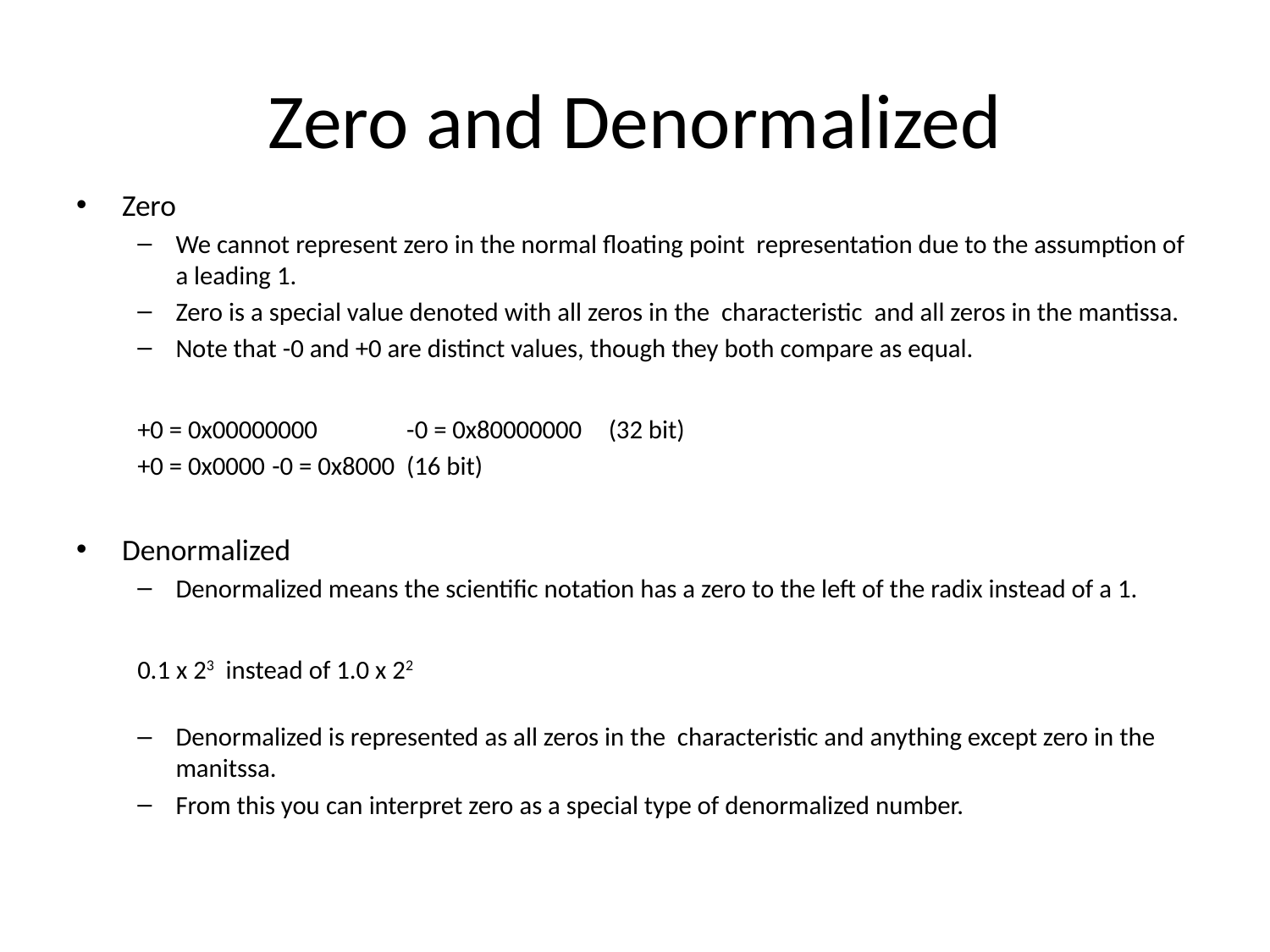

# Zero and Denormalized
Zero
We cannot represent zero in the normal floating point  representation due to the assumption of a leading 1.
Zero is a special value denoted with all zeros in the  characteristic  and all zeros in the mantissa.
Note that -0 and +0 are distinct values, though they both compare as equal.

	+0 = 0x00000000         	-0 = 0x80000000   	(32 bit)
	+0 = 0x0000	-0 = 0x8000 	(16 bit)

Denormalized
Denormalized means the scientific notation has a zero to the left of the radix instead of a 1.

	0.1 x 23  instead of 1.0 x 22

Denormalized is represented as all zeros in the  characteristic and anything except zero in the manitssa.
From this you can interpret zero as a special type of denormalized number.